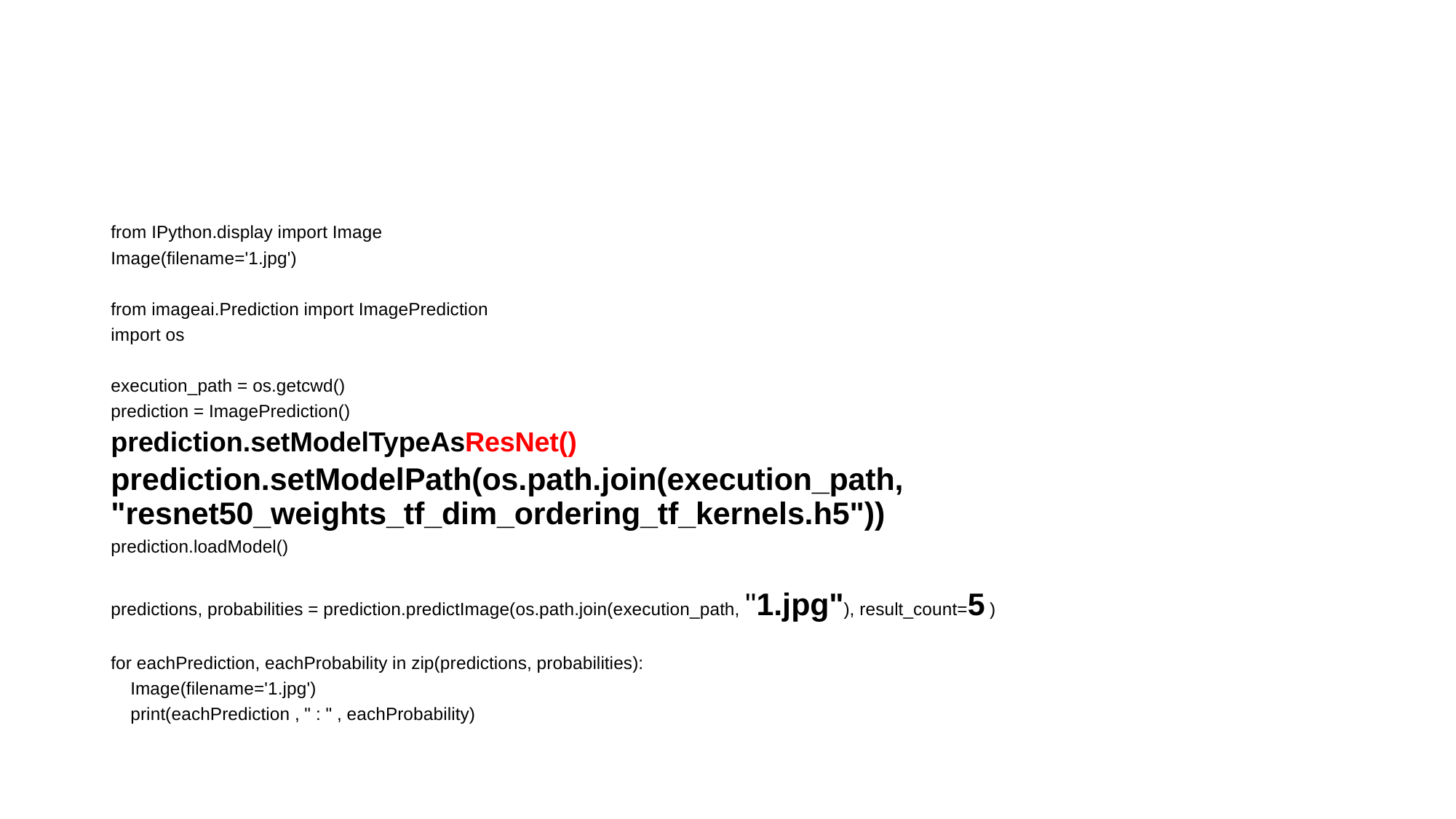

#
from IPython.display import Image
Image(filename='1.jpg')

from imageai.Prediction import ImagePrediction
import os

execution_path = os.getcwd()
prediction = ImagePrediction()
prediction.setModelTypeAsResNet()
prediction.setModelPath(os.path.join(execution_path, "resnet50_weights_tf_dim_ordering_tf_kernels.h5"))
prediction.loadModel()

predictions, probabilities = prediction.predictImage(os.path.join(execution_path, "1.jpg"), result_count=5 )

for eachPrediction, eachProbability in zip(predictions, probabilities):
    Image(filename='1.jpg')
    print(eachPrediction , " : " , eachProbability)